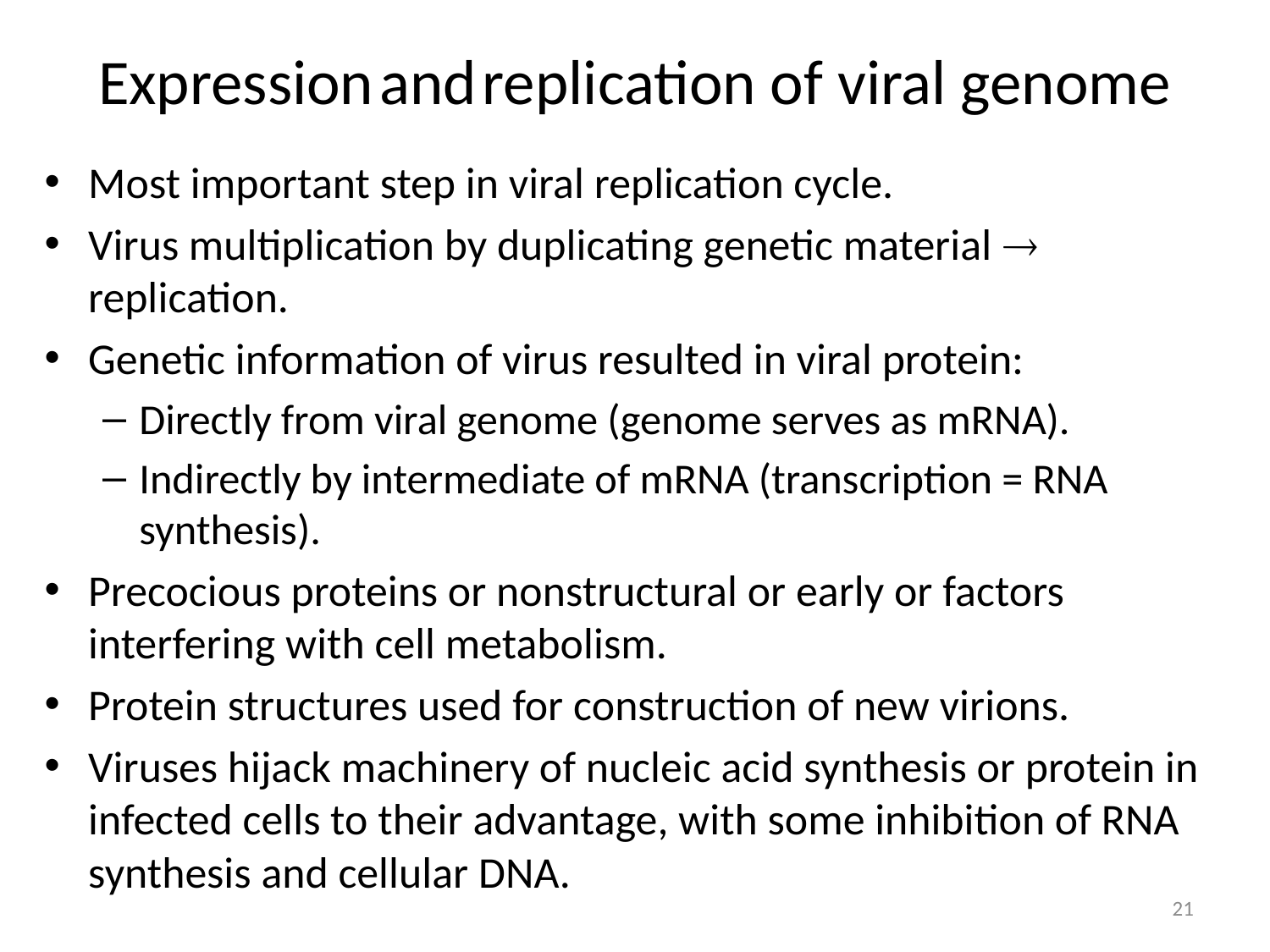

# Expression and replication of viral genome
Most important step in viral replication cycle.
Virus multiplication by duplicating genetic material → replication.
Genetic information of virus resulted in viral protein:
Directly from viral genome (genome serves as mRNA).
Indirectly by intermediate of mRNA (transcription = RNA synthesis).
Precocious proteins or nonstructural or early or factors interfering with cell metabolism.
Protein structures used for construction of new virions.
Viruses hijack machinery of nucleic acid synthesis or protein in infected cells to their advantage, with some inhibition of RNA synthesis and cellular DNA.

21